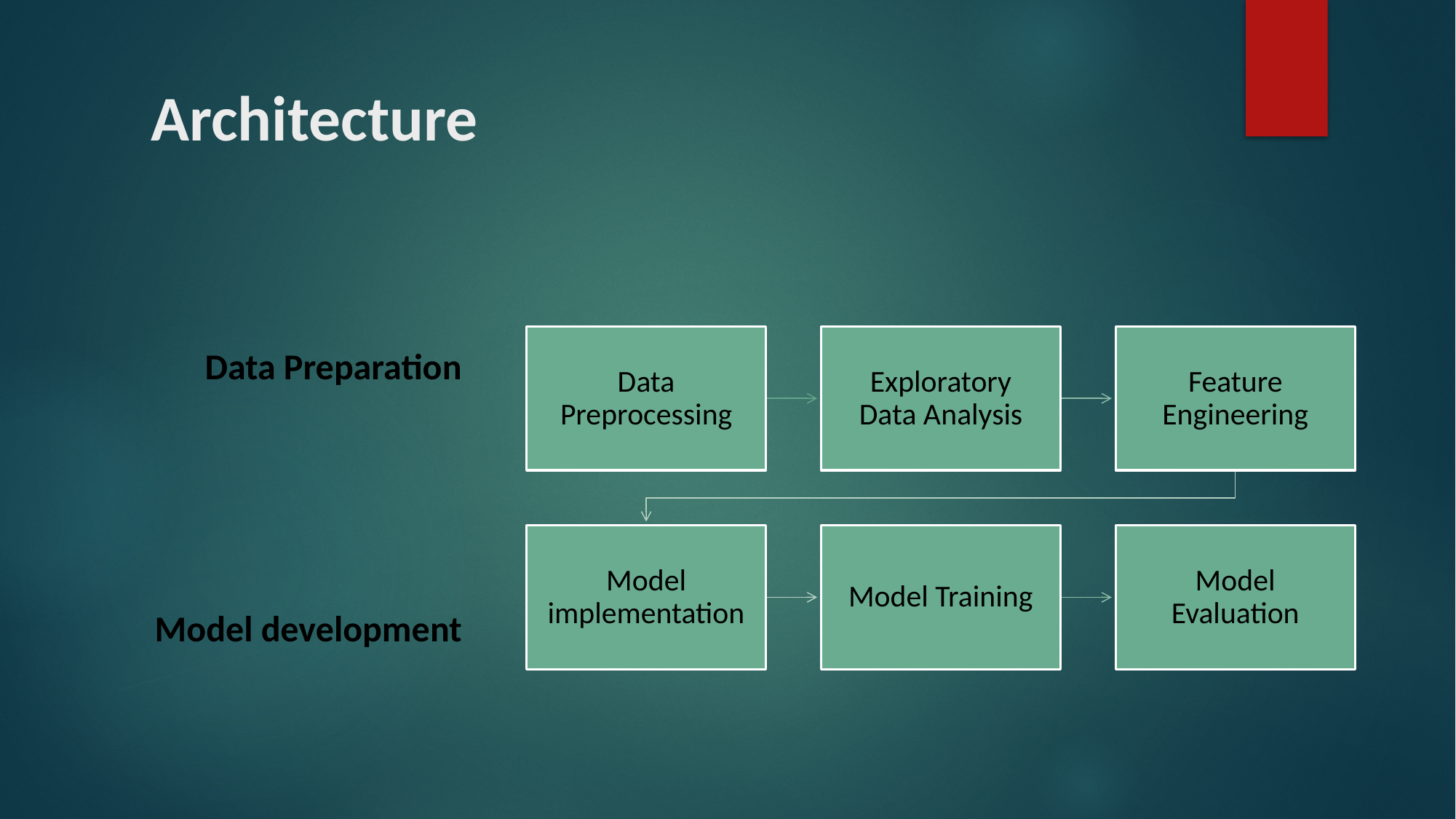

# Architecture

Data Preprocessing

Exploratory Data Analysis

Feature Engineering

Model implementation

Model Training
Model Evaluation

Data Preparation

Model development